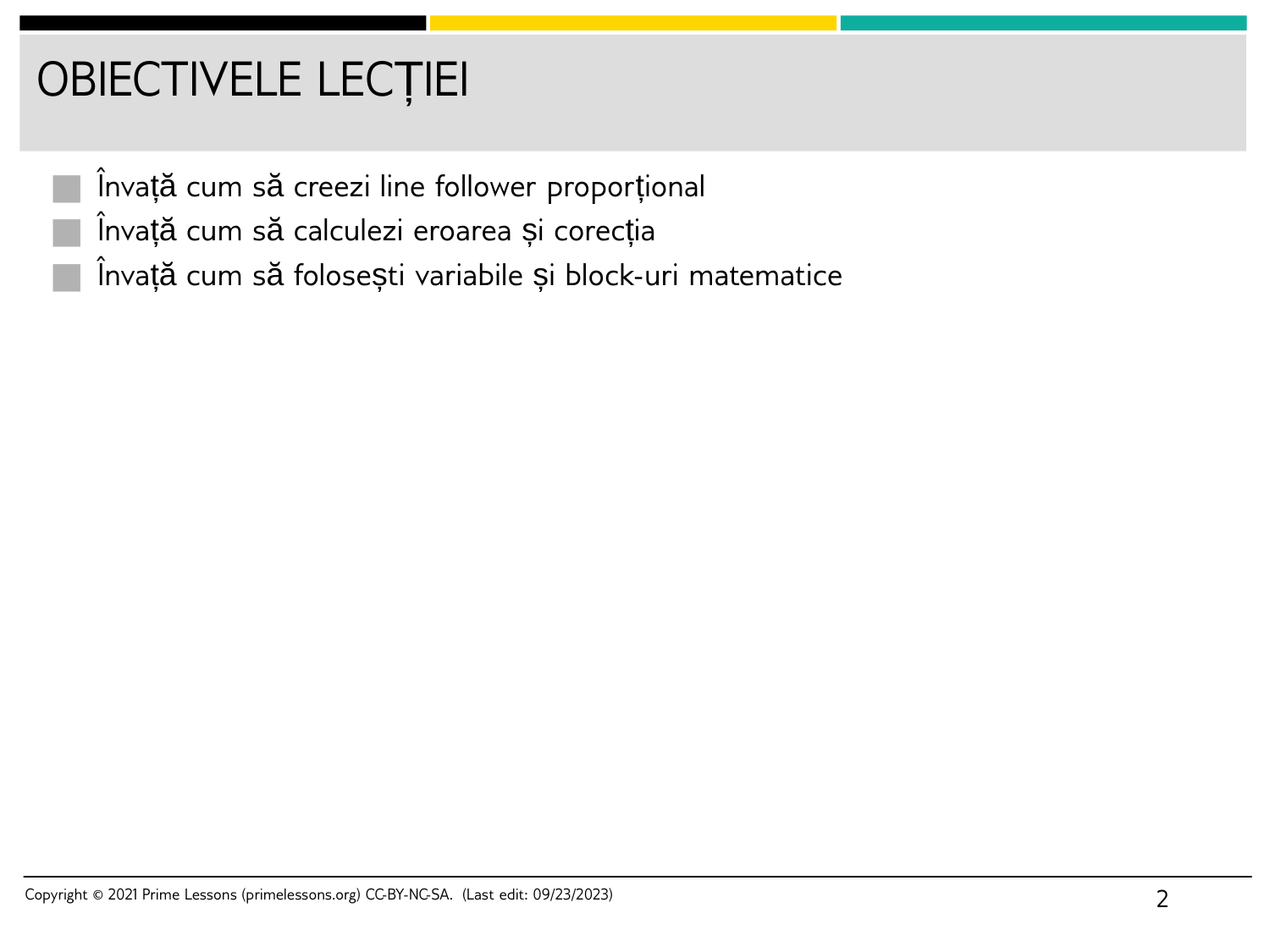

# OBIECTIVELE LECȚIEI
Învață cum să creezi line follower proporțional
Învață cum să calculezi eroarea și corecția
Învață cum să folosești variabile și block-uri matematice

2
Copyright © 2021 Prime Lessons (primelessons.org) CC-BY-NC-SA.  (Last edit: 09/23/2023)